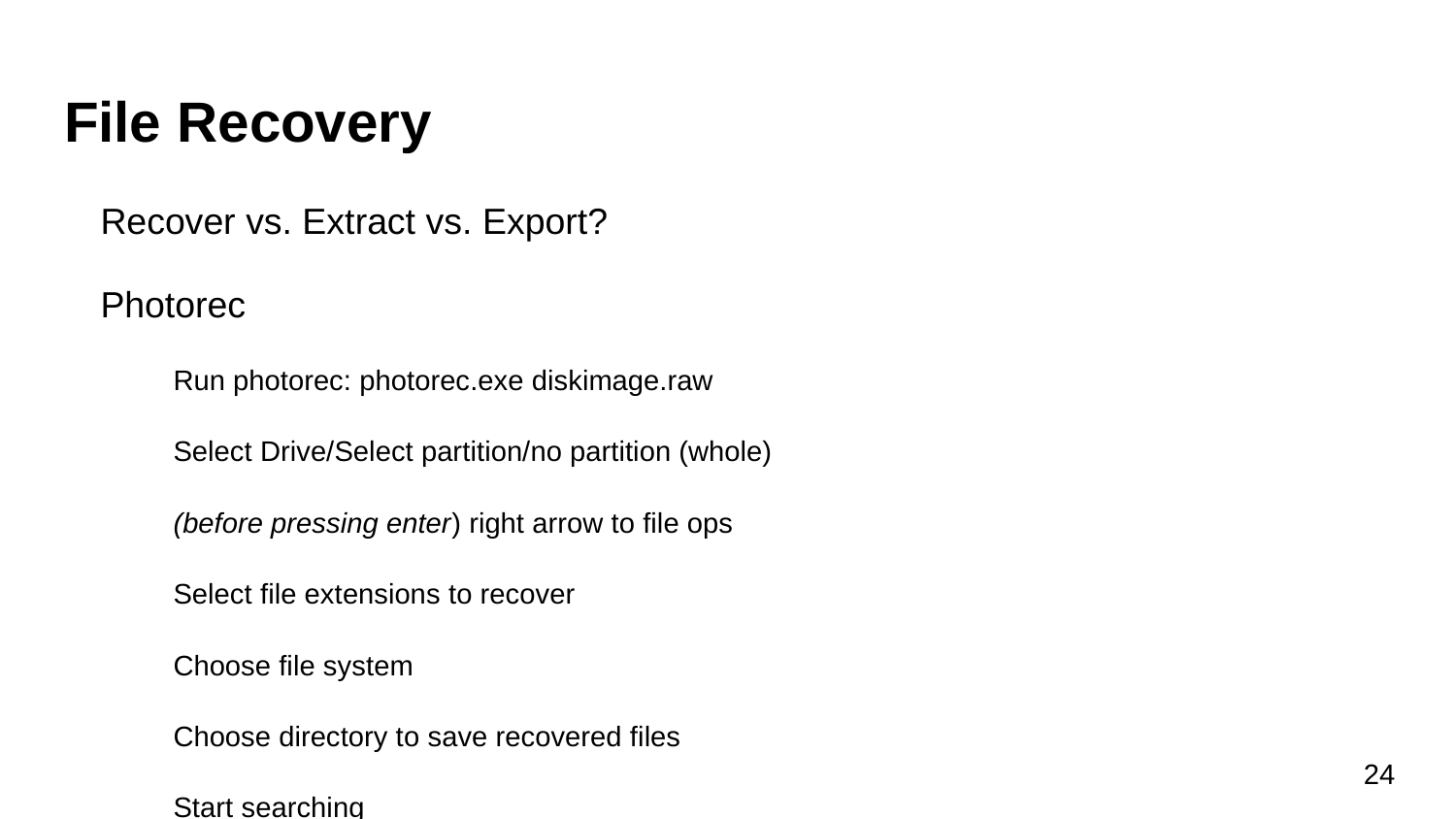

# File Recovery
Recover vs. Extract vs. Export?
Photorec
Run photorec: photorec.exe diskimage.raw
Select Drive/Select partition/no partition (whole)
(before pressing enter) right arrow to file ops
Select file extensions to recover
Choose file system
Choose directory to save recovered files
Start searching
Other tools: scalpel, extundelete (w/ kpartx), ext3grep and etc.
References
http://www.cgsecurity.org/wiki/PhotoRec_Step_By_Step
http://www.bootmed.com/bootmed/tutorials-11/how-to-recover-deleted-files-with-photorec/
http://extundelete.sourceforge.net/
24